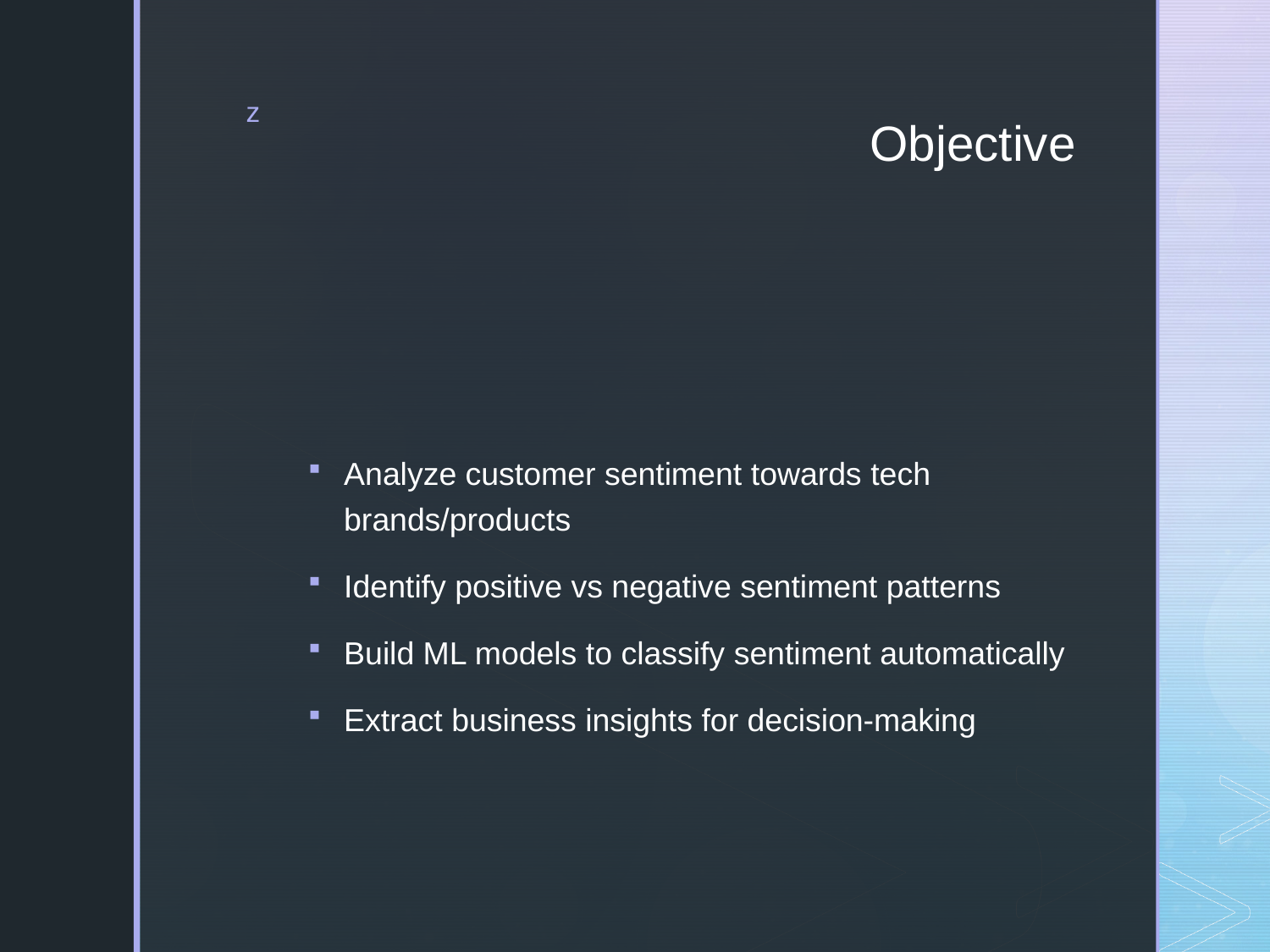

# Objective

Analyze customer sentiment towards tech brands/products
Identify positive vs negative sentiment patterns
Build ML models to classify sentiment automatically
Extract business insights for decision-making